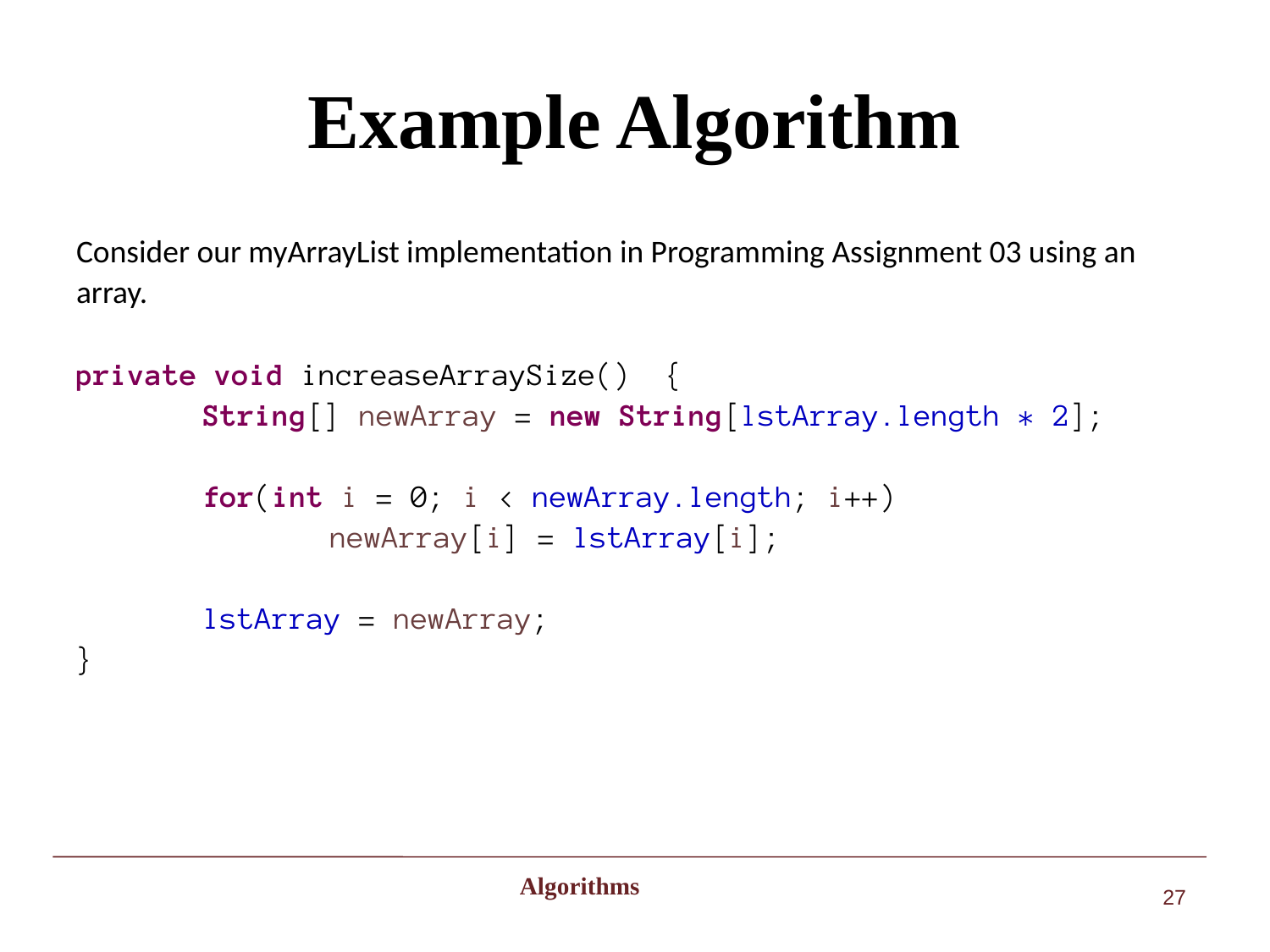

# Example Algorithm
Consider our myArrayList implementation in Programming Assignment 03 using an array.

private void increaseArraySize()  {
	String[] newArray = new String[lstArray.length * 2];

	for(int i = 0; i < newArray.length; i++)
		newArray[i] = lstArray[i];

	lstArray = newArray;
}

 Algorithms